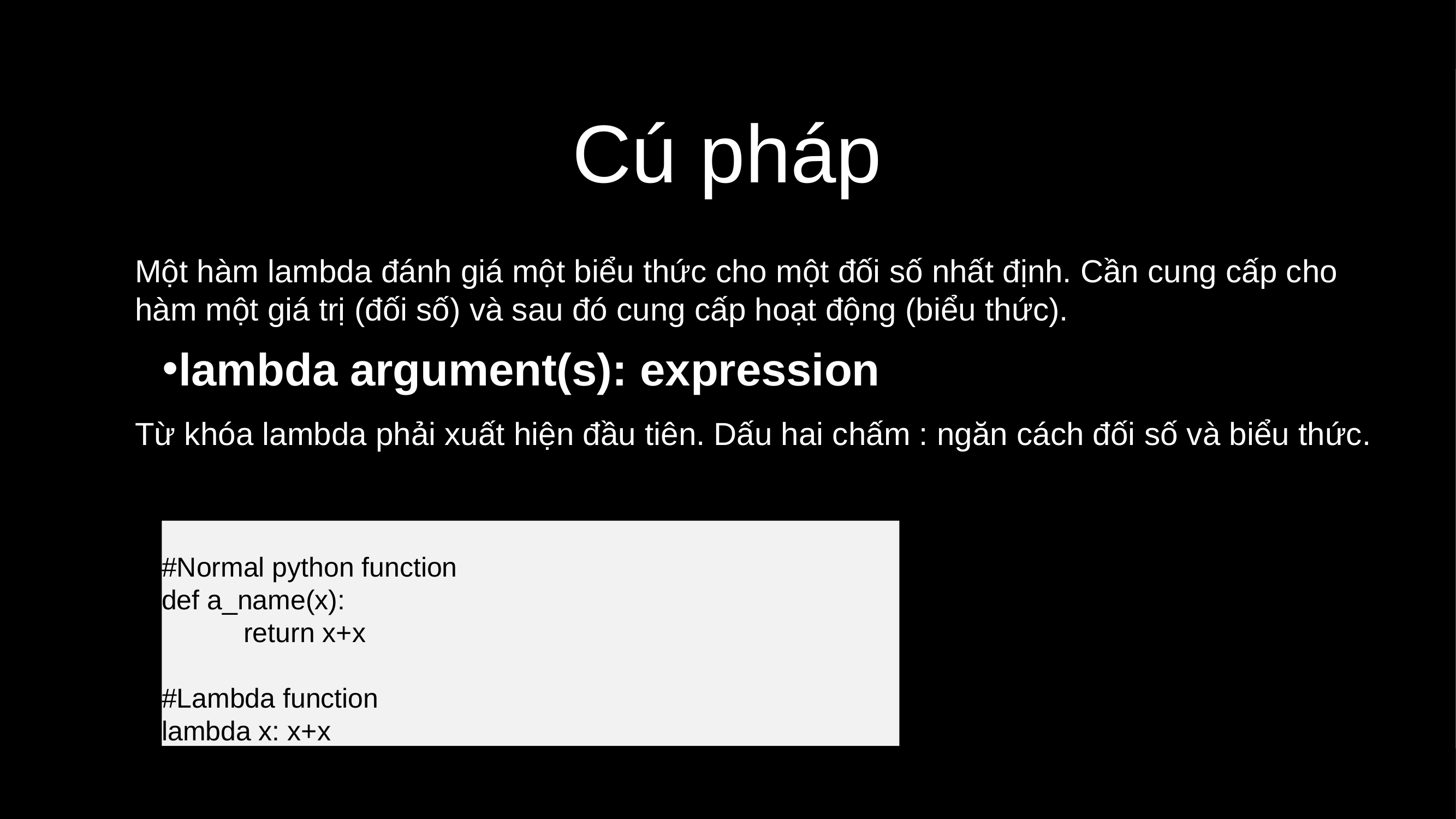

# Cú pháp
lambda argument(s): expression
Một hàm lambda đánh giá một biểu thức cho một đối số nhất định. Cần cung cấp cho hàm một giá trị (đối số) và sau đó cung cấp hoạt động (biểu thức).

Từ khóa lambda phải xuất hiện đầu tiên. Dấu hai chấm : ngăn cách đối số và biểu thức.
#Normal python function
def a_name(x):
	return x+x

#Lambda function
lambda x: x+x